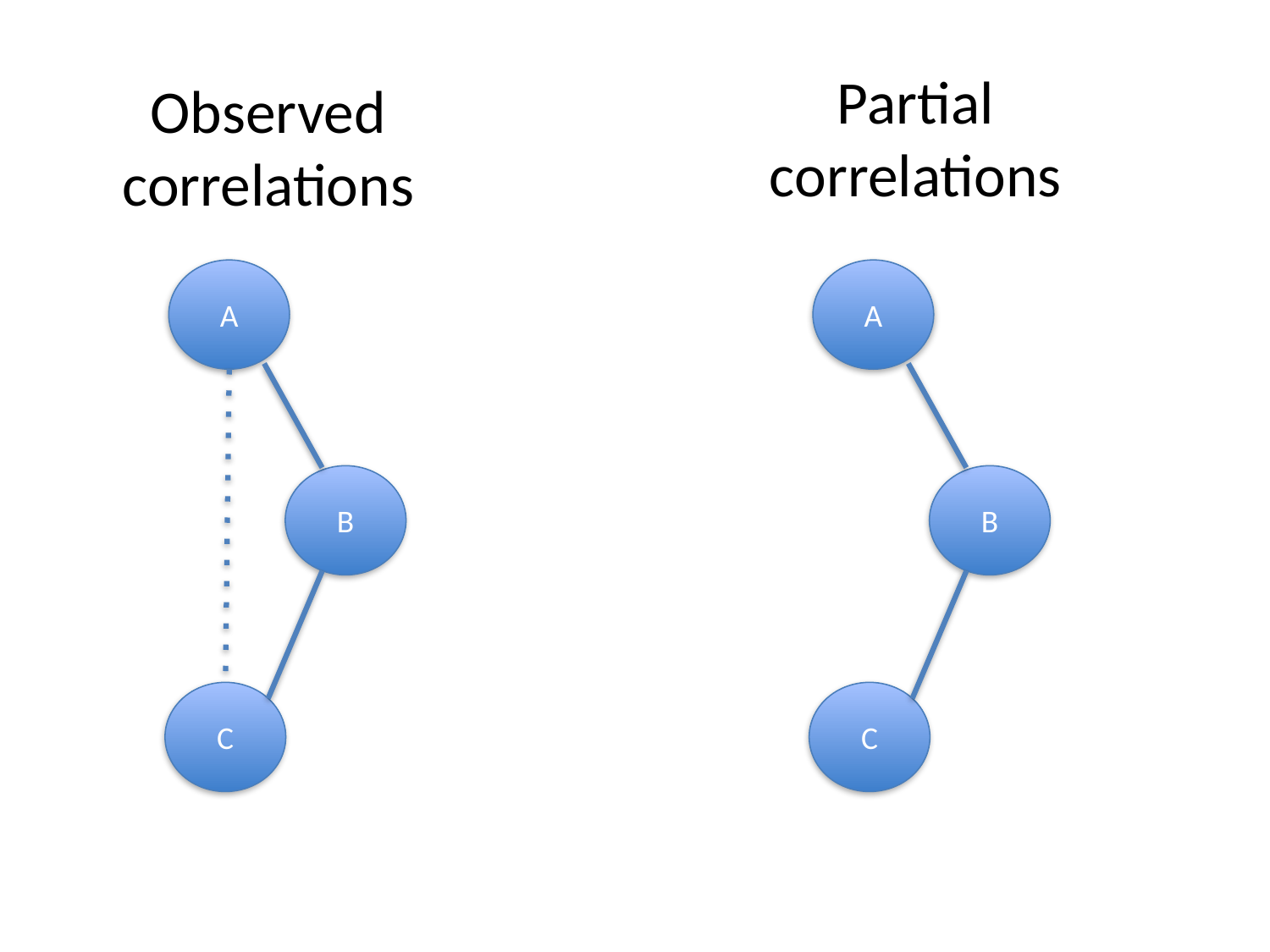

# Partial correlations
Observed correlations
A
A
B
B
C
C